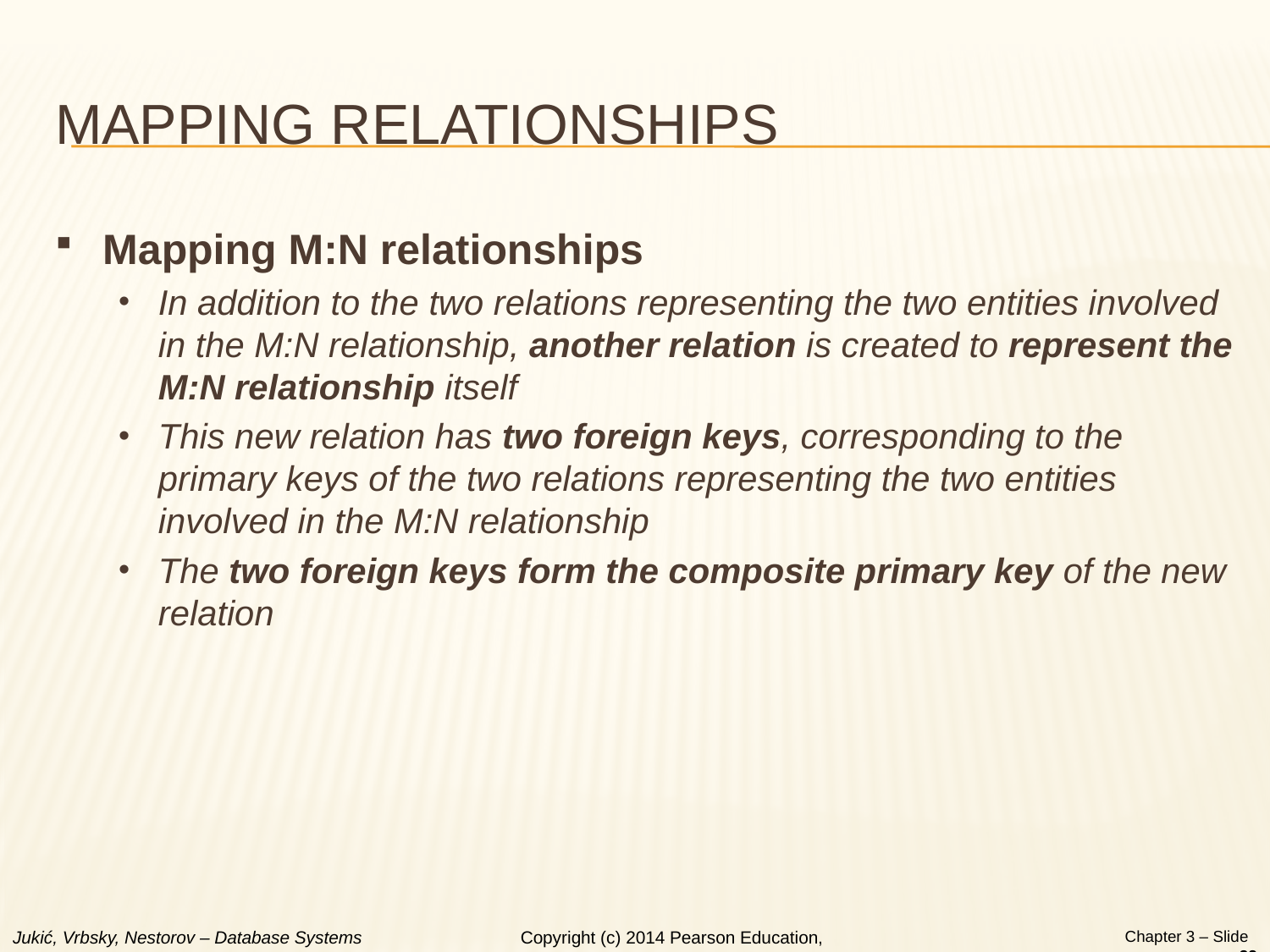

# MAPPING RELATIONSHIPS
Mapping M:N relationships
In addition to the two relations representing the two entities involved in the M:N relationship, another relation is created to represent the M:N relationship itself
This new relation has two foreign keys, corresponding to the primary keys of the two relations representing the two entities involved in the M:N relationship
The two foreign keys form the composite primary key of the new relation
Jukić, Vrbsky, Nestorov – Database Systems
Chapter 3 – Slide  32